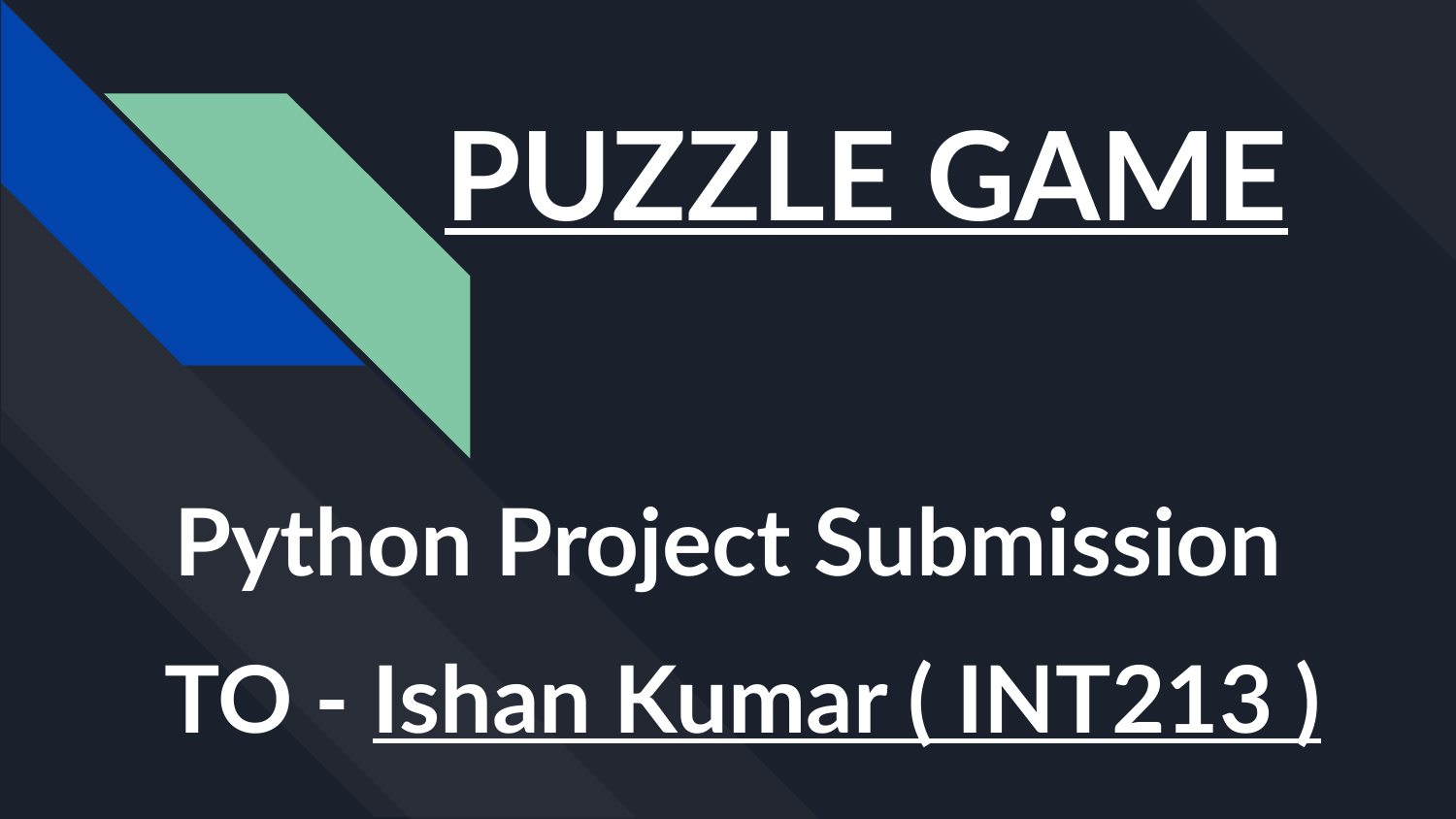

PUZZLE GAME
Python Project Submission
TO - Ishan Kumar ( INT213 )